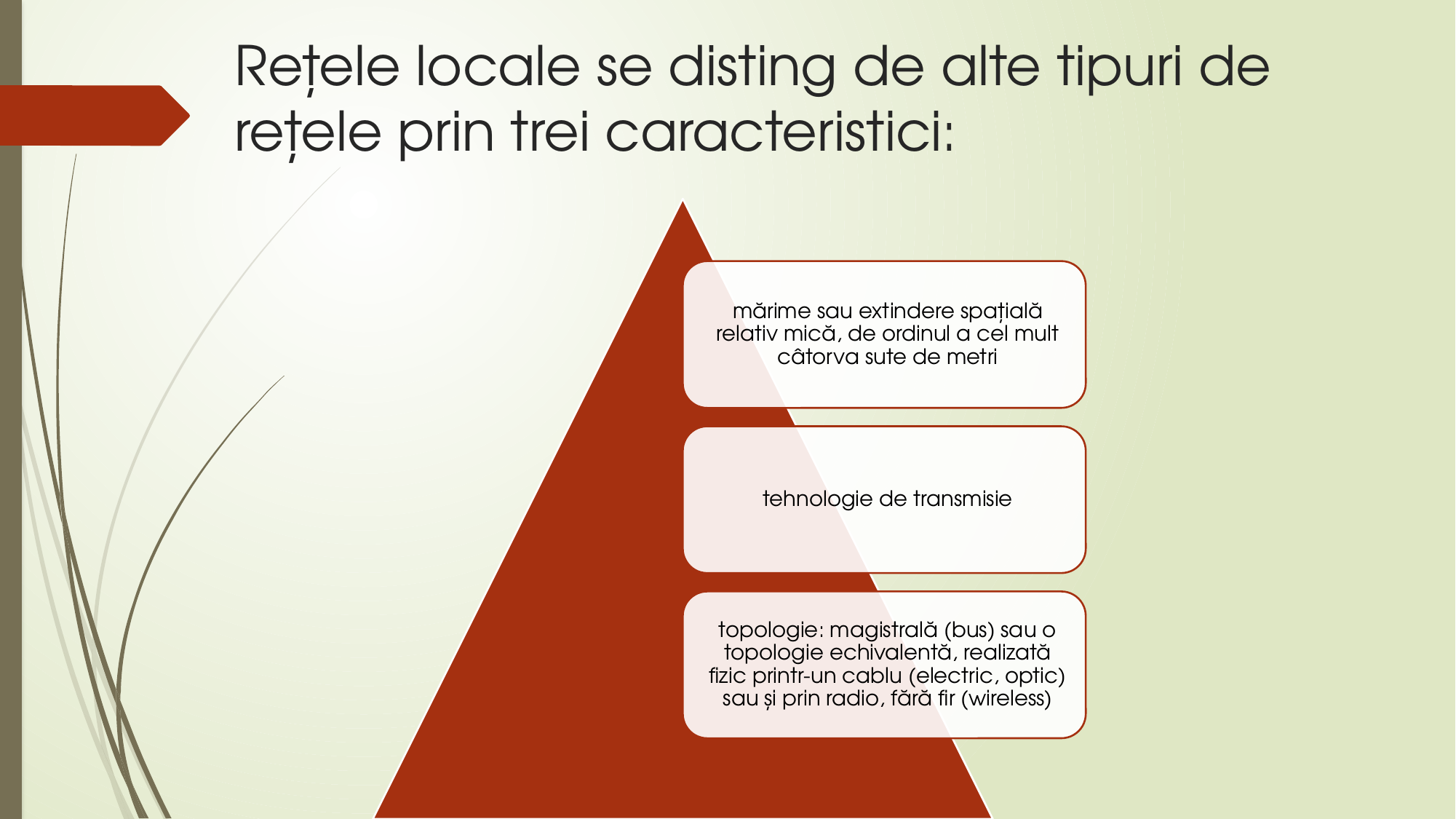

# Rețele locale se disting de alte tipuri de rețele prin trei caracteristici:
mărime sau extindere spațială relativ mică, de ordinul a cel mult câtorva sute de metri
tehnologie de transmisie
topologie: magistrală (bus) sau o topologie echivalentă, realizată fizic printr-un cablu (electric, optic) sau și prin radio, fără fir (wireless)